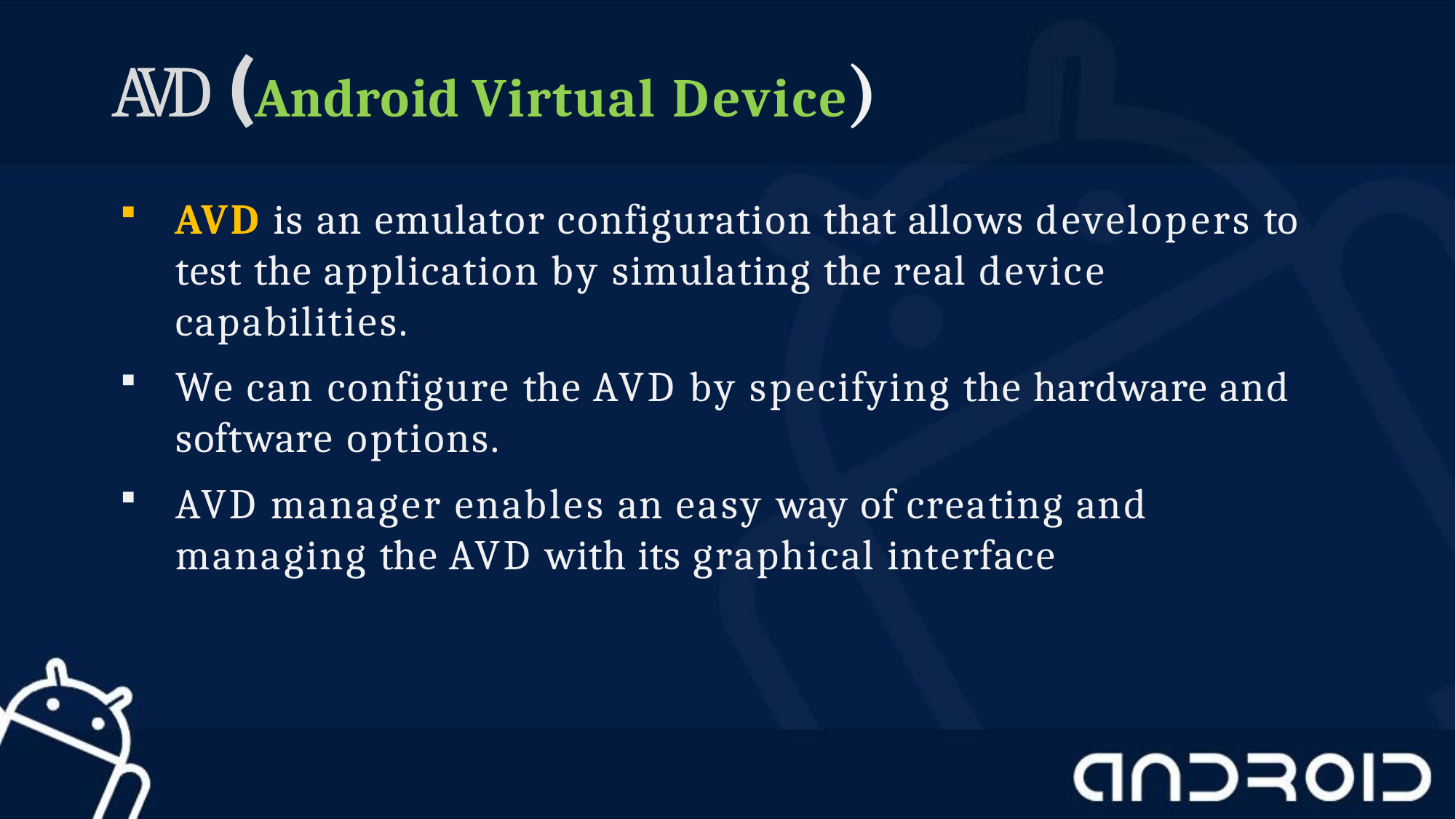

# AVD	(Android Virtual Device)
AVD is an emulator configuration that allows developers to test the application by simulating the real device capabilities.
We can configure the AVD by specifying the hardware and software options.
AVD manager enables an easy way of creating and managing the AVD with its graphical interface